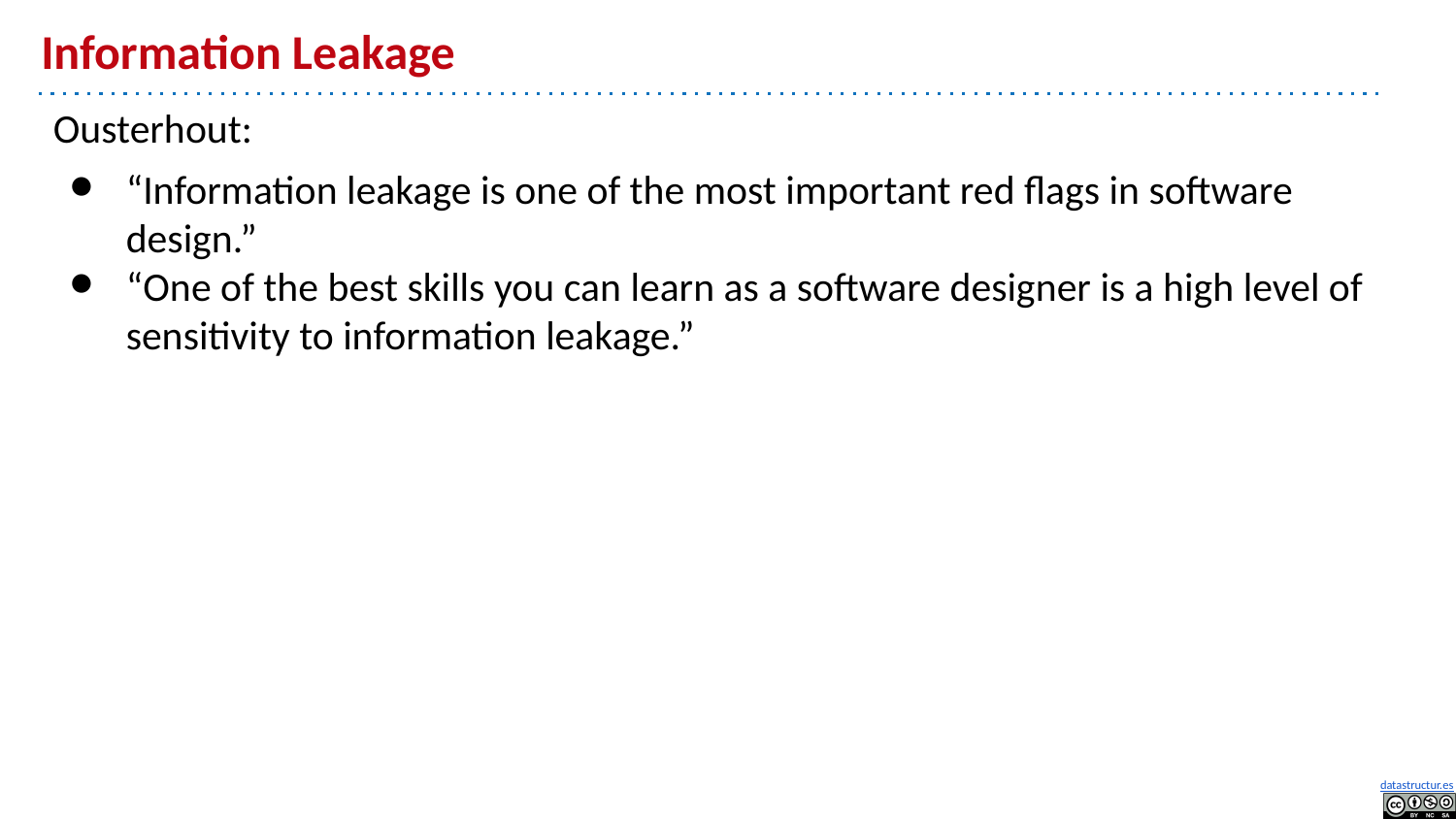

# Information Leakage
Ousterhout:
“Information leakage is one of the most important red flags in software design.”
“One of the best skills you can learn as a software designer is a high level of sensitivity to information leakage.”